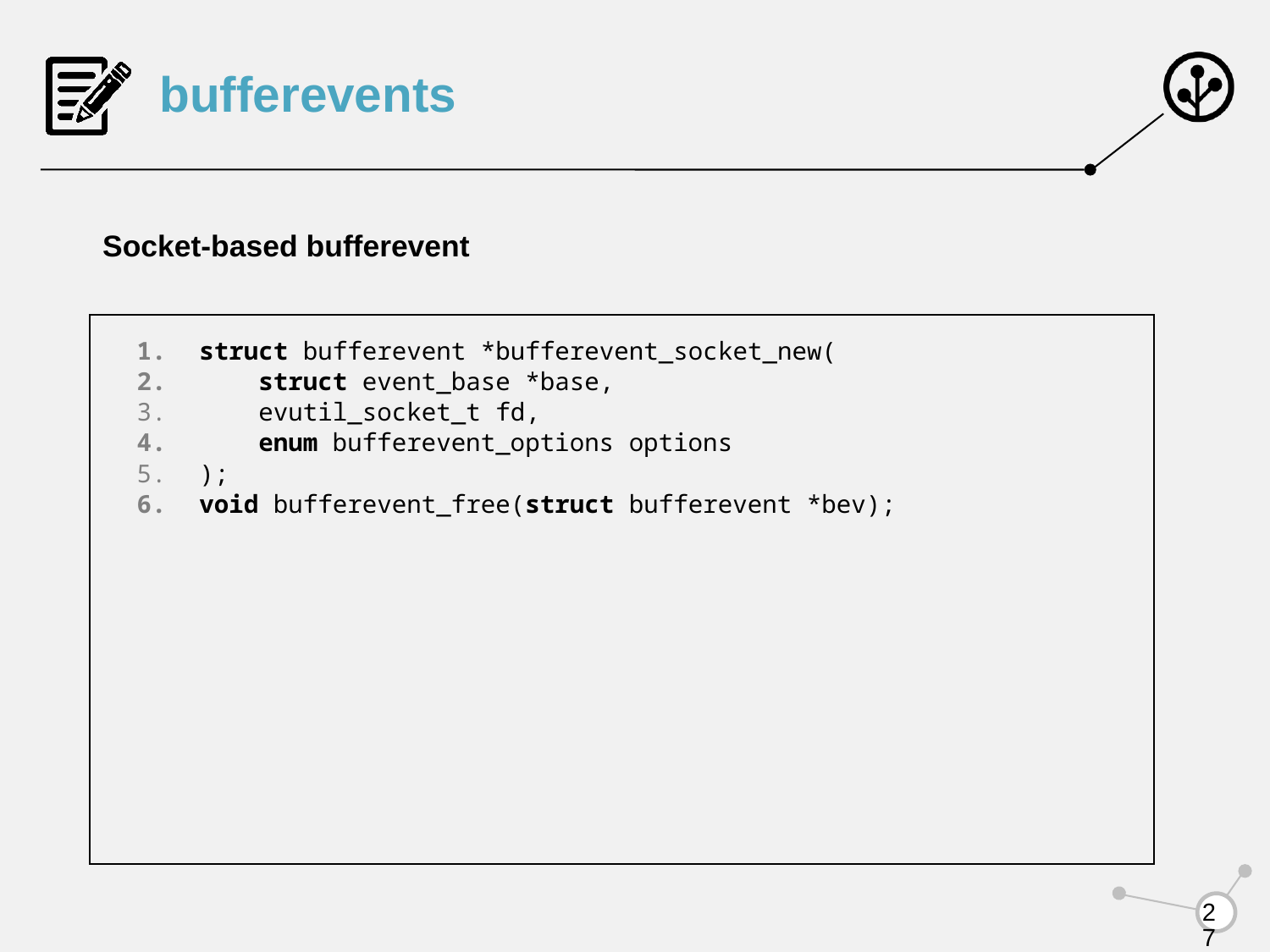

# bufferevents
Socket-based bufferevent
struct bufferevent *bufferevent_socket_new(
    struct event_base *base,
    evutil_socket_t fd,
    enum bufferevent_options options
);
void bufferevent_free(struct bufferevent *bev);
27